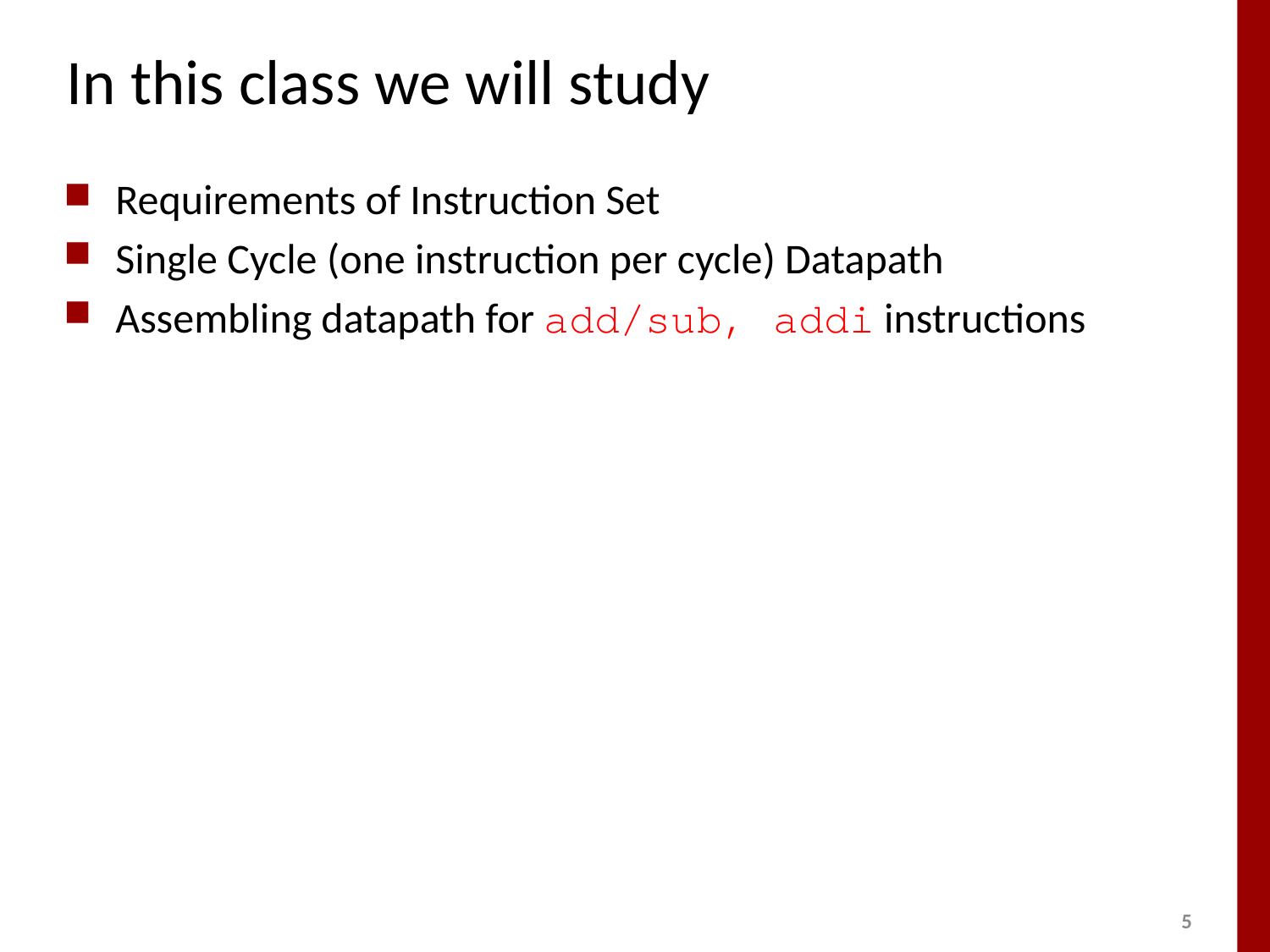

# In this class we will study
Requirements of Instruction Set
Single Cycle (one instruction per cycle) Datapath
Assembling datapath for add/sub, addi instructions